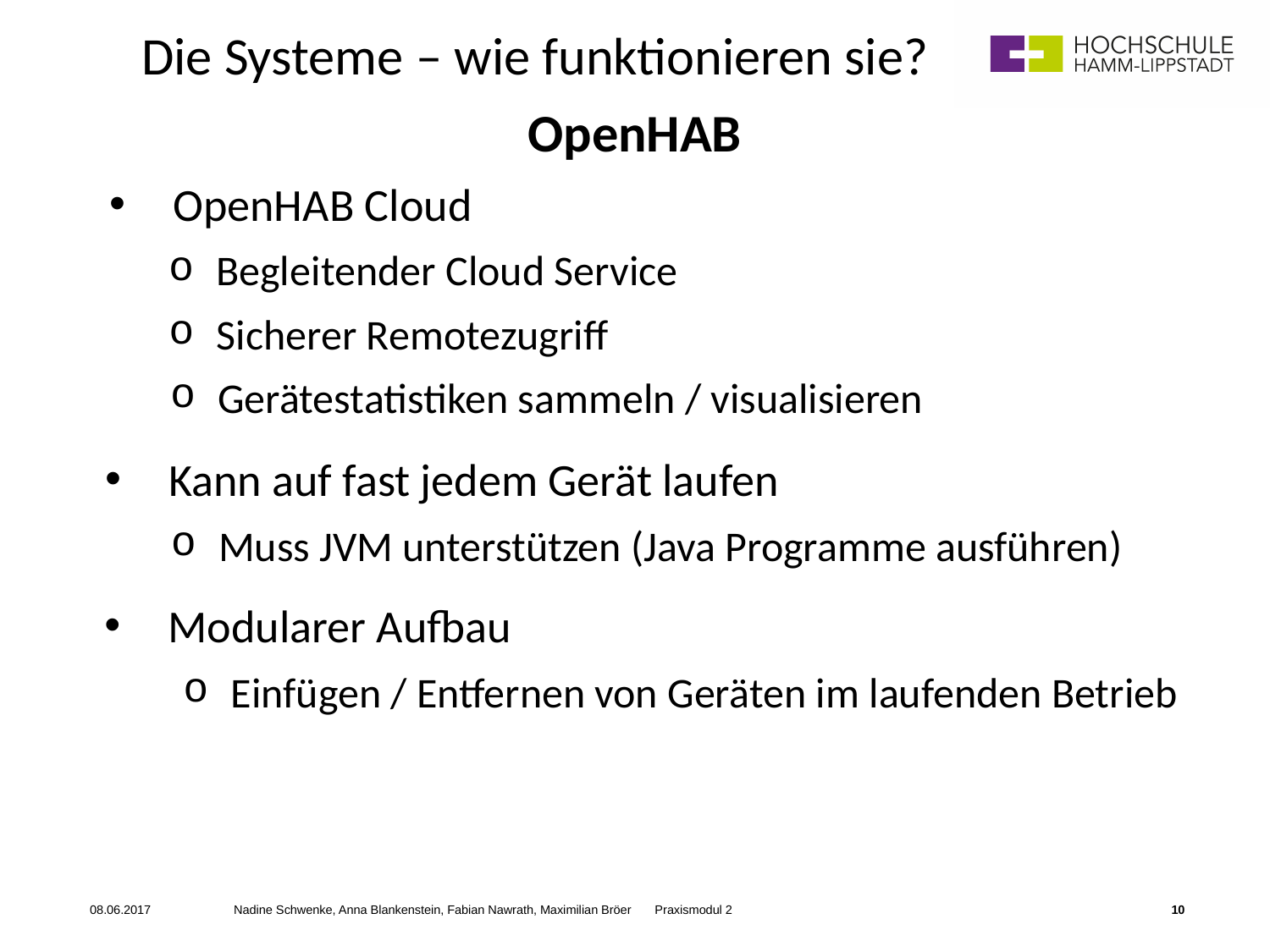

Die Systeme – wie funktionieren sie?
OpenHAB
OpenHAB Cloud
Begleitender Cloud Service
Sicherer Remotezugriff
Gerätestatistiken sammeln / visualisieren
Kann auf fast jedem Gerät laufen
Muss JVM unterstützen (Java Programme ausführen)
Modularer Aufbau
Einfügen / Entfernen von Geräten im laufenden Betrieb
08.06.2017	     Nadine Schwenke, Anna Blankenstein, Fabian Nawrath, Maximilian Bröer       Praxismodul 2
10